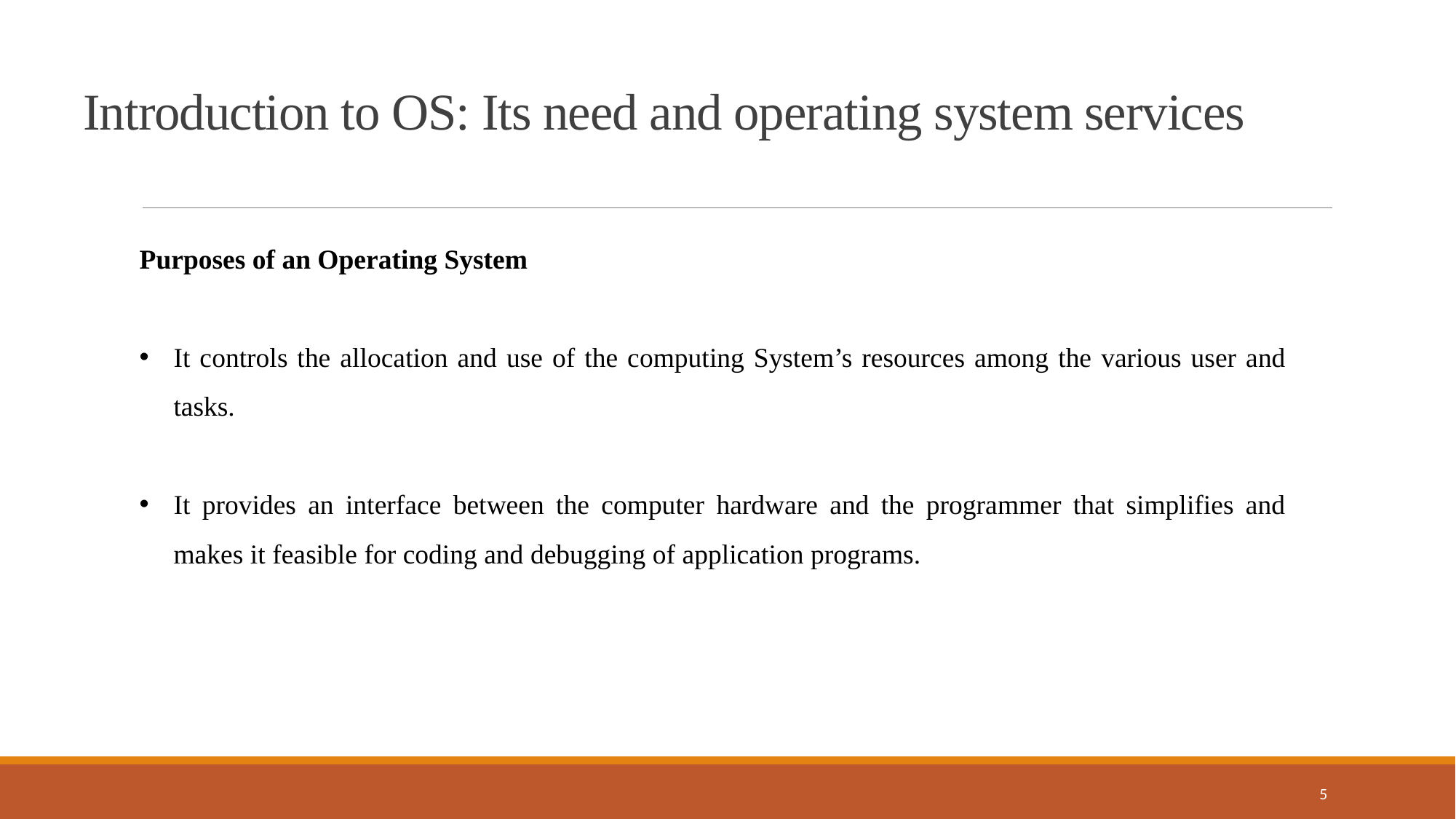

Introduction to OS: Its need and operating system services
Purposes of an Operating System

It controls the allocation and use of the computing System’s resources among the various user and tasks.

It provides an interface between the computer hardware and the programmer that simplifies and makes it feasible for coding and debugging of application programs.

5